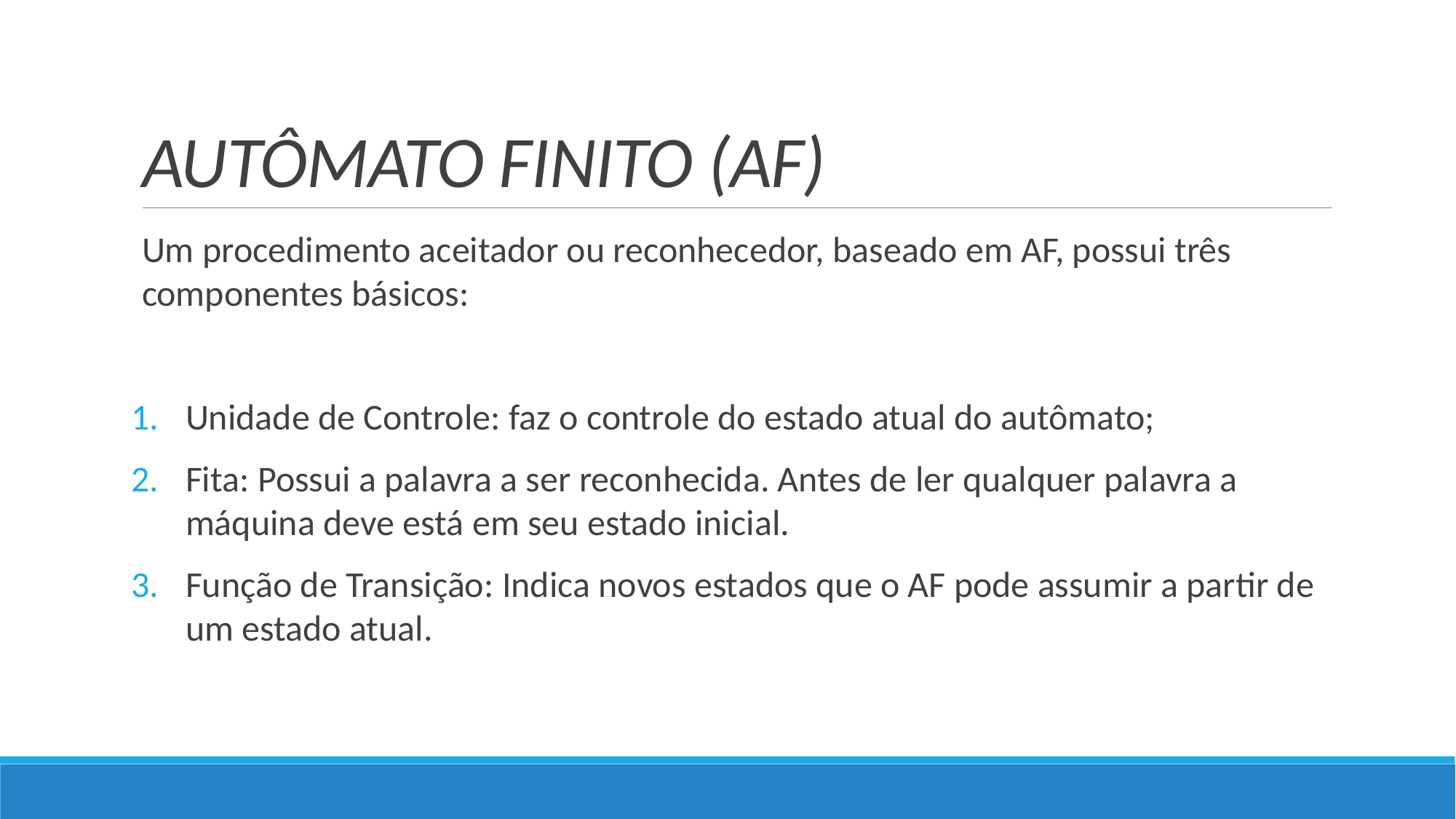

# AUTÔMATO FINITO (AF)
Um procedimento aceitador ou reconhecedor, baseado em AF, possui três componentes básicos:

Unidade de Controle: faz o controle do estado atual do autômato;
Fita: Possui a palavra a ser reconhecida. Antes de ler qualquer palavra a máquina deve está em seu estado inicial.
Função de Transição: Indica novos estados que o AF pode assumir a partir de um estado atual.